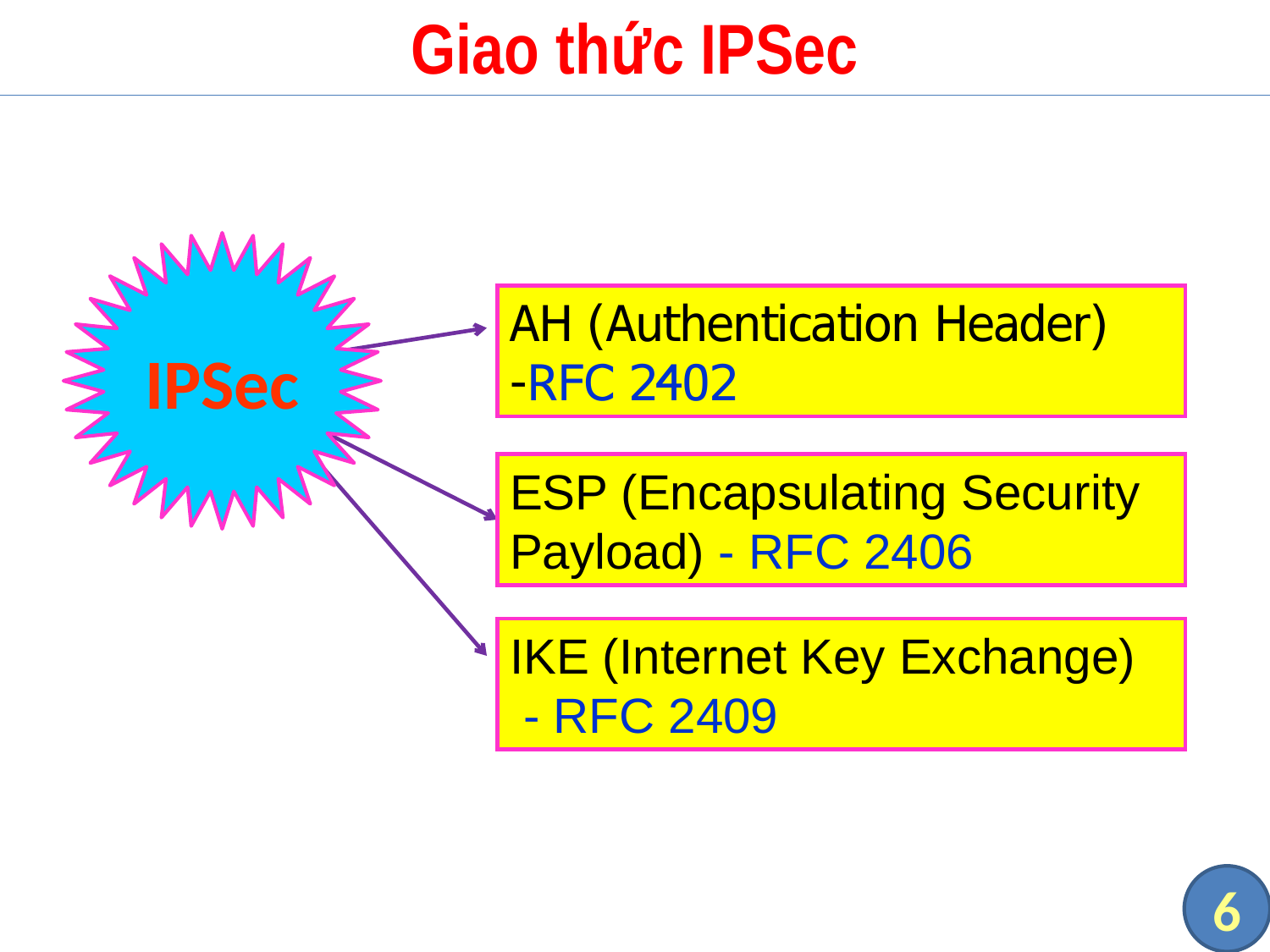

# Giao thức IPSec
IPSec
AH (Authentication Header)
-RFC 2402
ESP (Encapsulating Security Payload) - RFC 2406
IKE (Internet Key Exchange)
 - RFC 2409
6